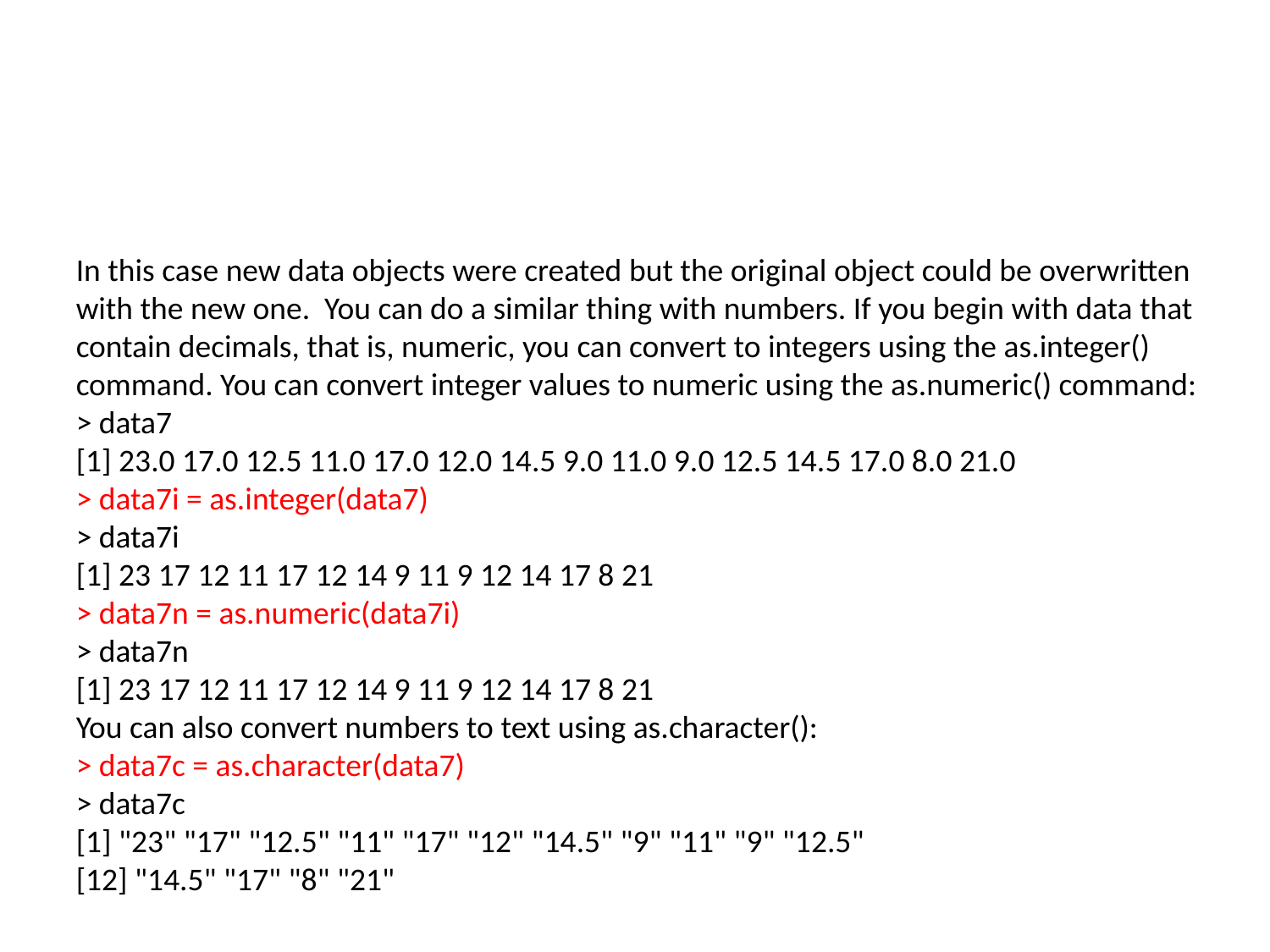

#
In this case new data objects were created but the original object could be overwritten with the new one.  You can do a similar thing with numbers. If you begin with data that contain decimals, that is, numeric, you can convert to integers using the as.integer() command. You can convert integer values to numeric using the as.numeric() command:
> data7
[1] 23.0 17.0 12.5 11.0 17.0 12.0 14.5 9.0 11.0 9.0 12.5 14.5 17.0 8.0 21.0
> data7i = as.integer(data7)
> data7i
[1] 23 17 12 11 17 12 14 9 11 9 12 14 17 8 21
> data7n = as.numeric(data7i)
> data7n
[1] 23 17 12 11 17 12 14 9 11 9 12 14 17 8 21
You can also convert numbers to text using as.character():
> data7c = as.character(data7)
> data7c
[1] "23" "17" "12.5" "11" "17" "12" "14.5" "9" "11" "9" "12.5"
[12] "14.5" "17" "8" "21"